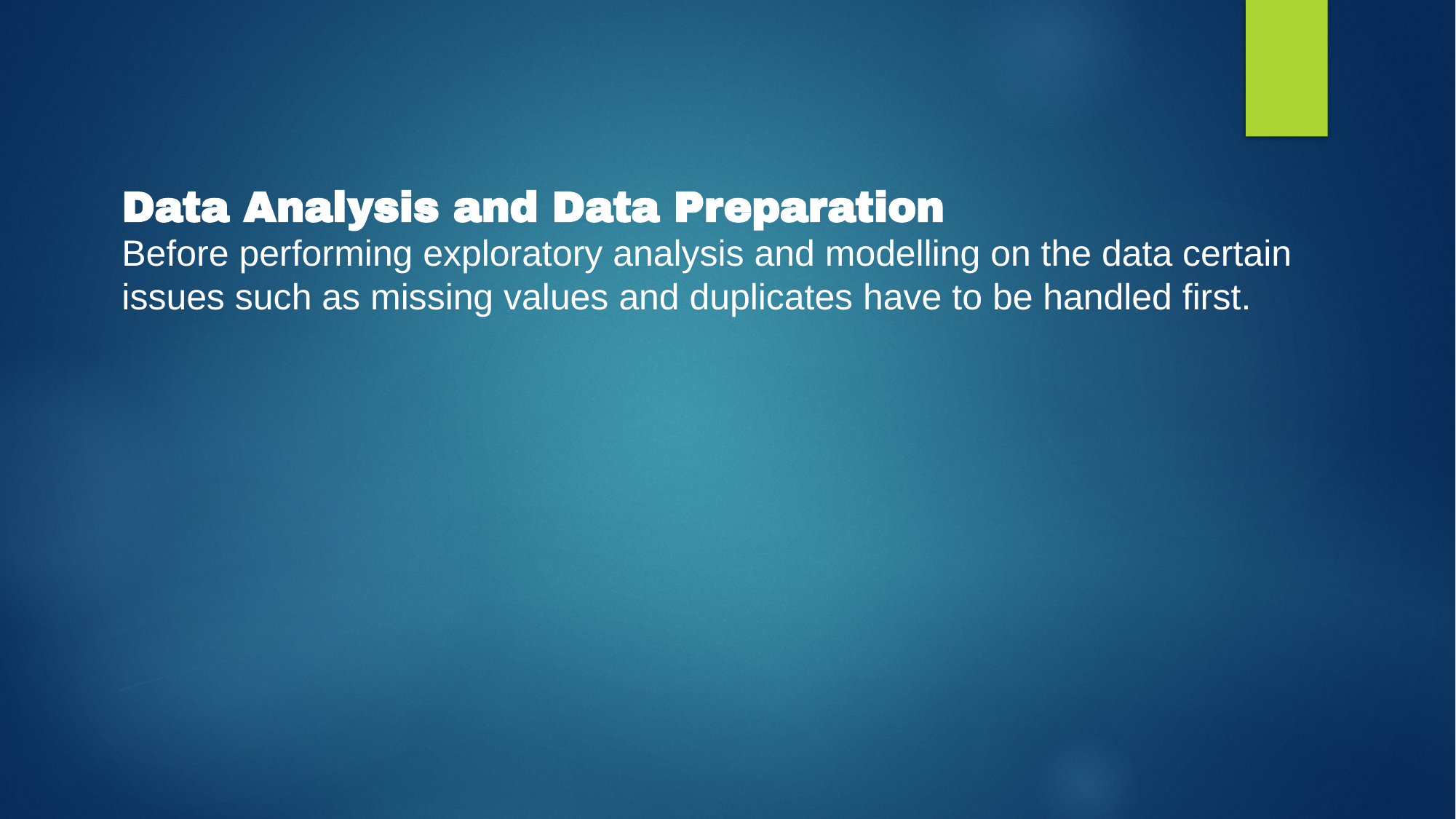

Data Analysis and Data Preparation
Before performing exploratory analysis and modelling on the data certain issues such as missing values and duplicates have to be handled first.